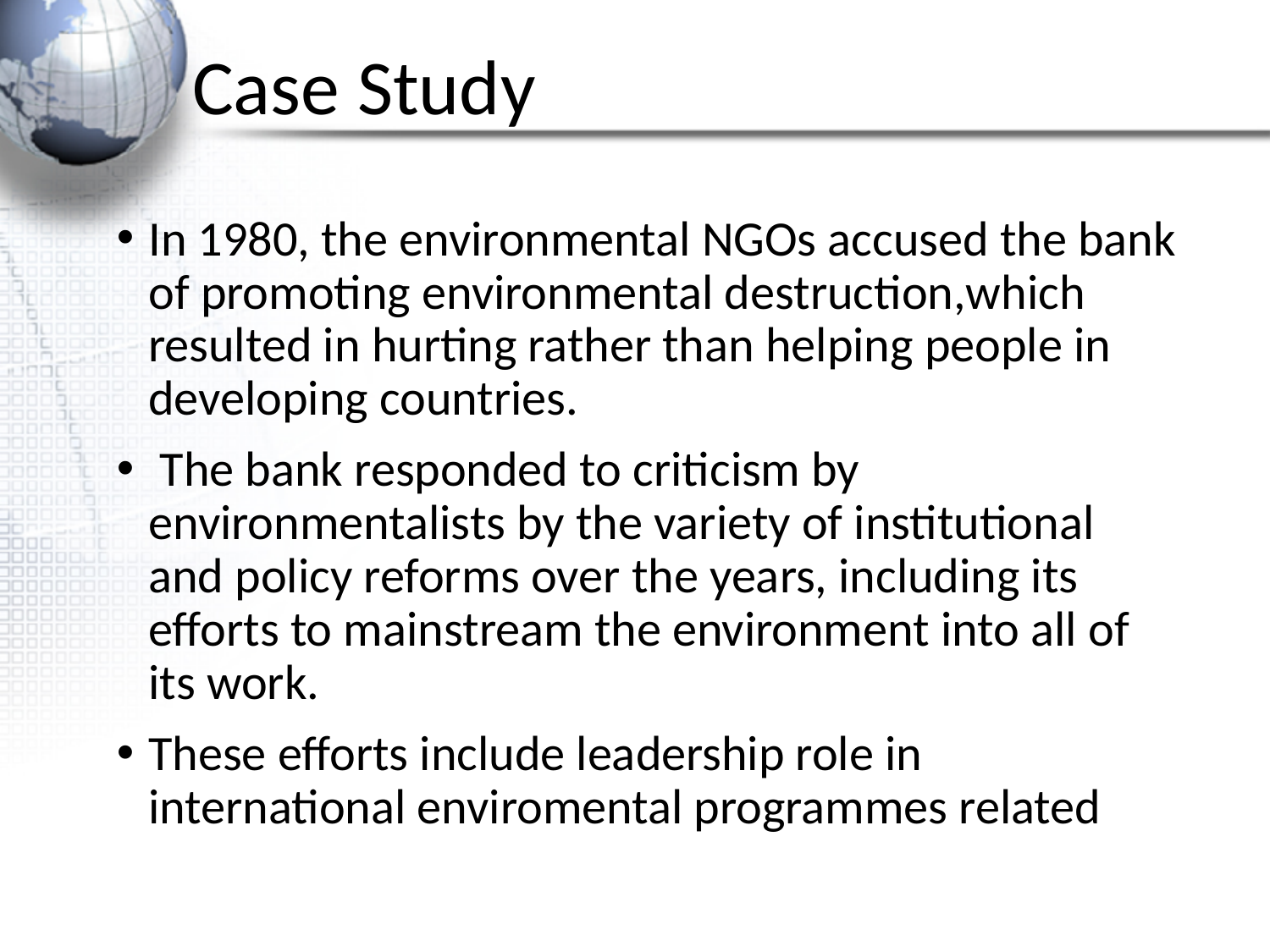

# Case Study
In 1980, the environmental NGOs accused the bank of promoting environmental destruction,which resulted in hurting rather than helping people in developing countries.
 The bank responded to criticism by environmentalists by the variety of institutional  and policy reforms over the years, including its efforts to mainstream the environment into all of its work.
These efforts include leadership role in international enviromental programmes related